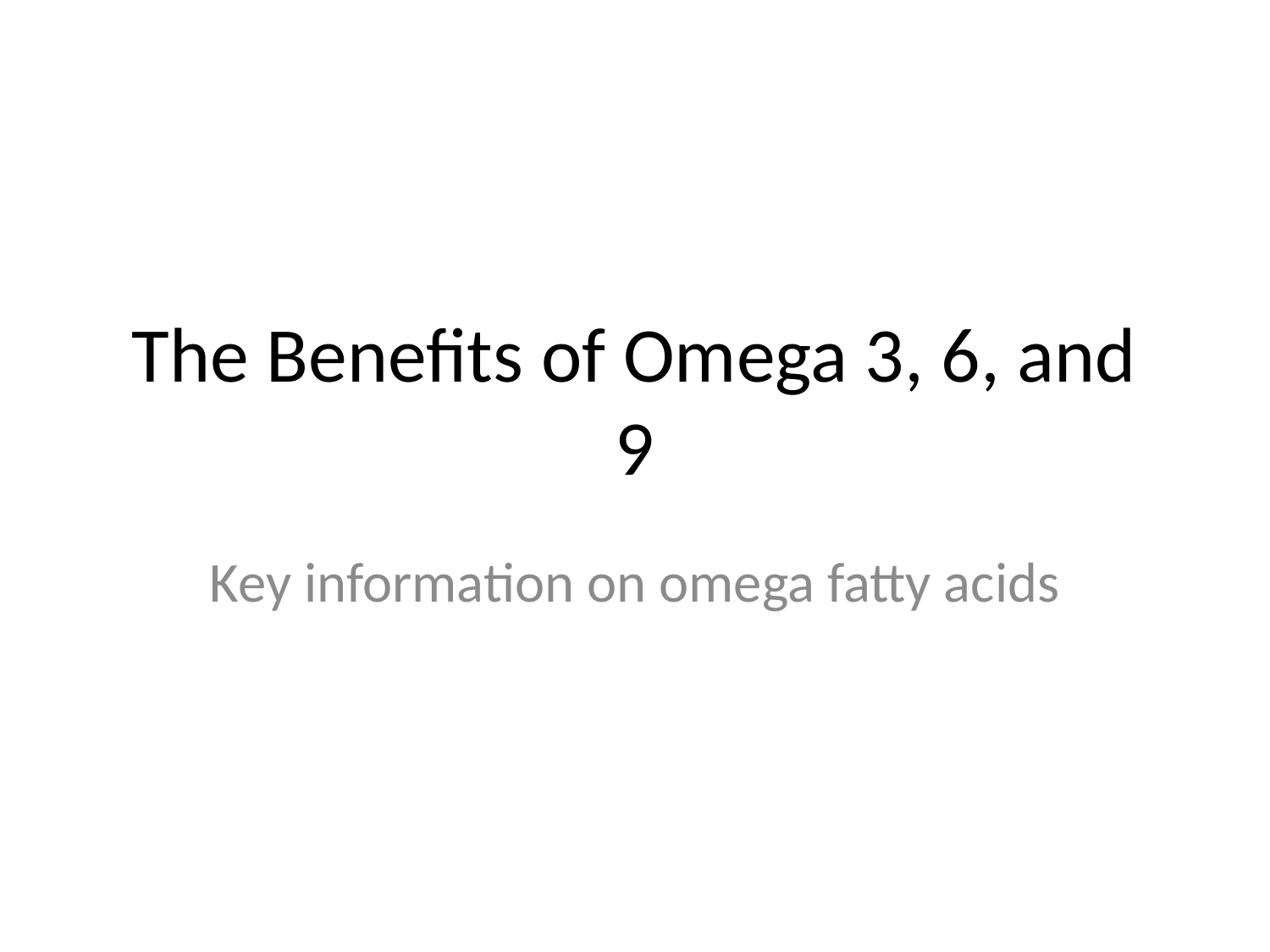

# The Benefits of Omega 3, 6, and 9
Key information on omega fatty acids